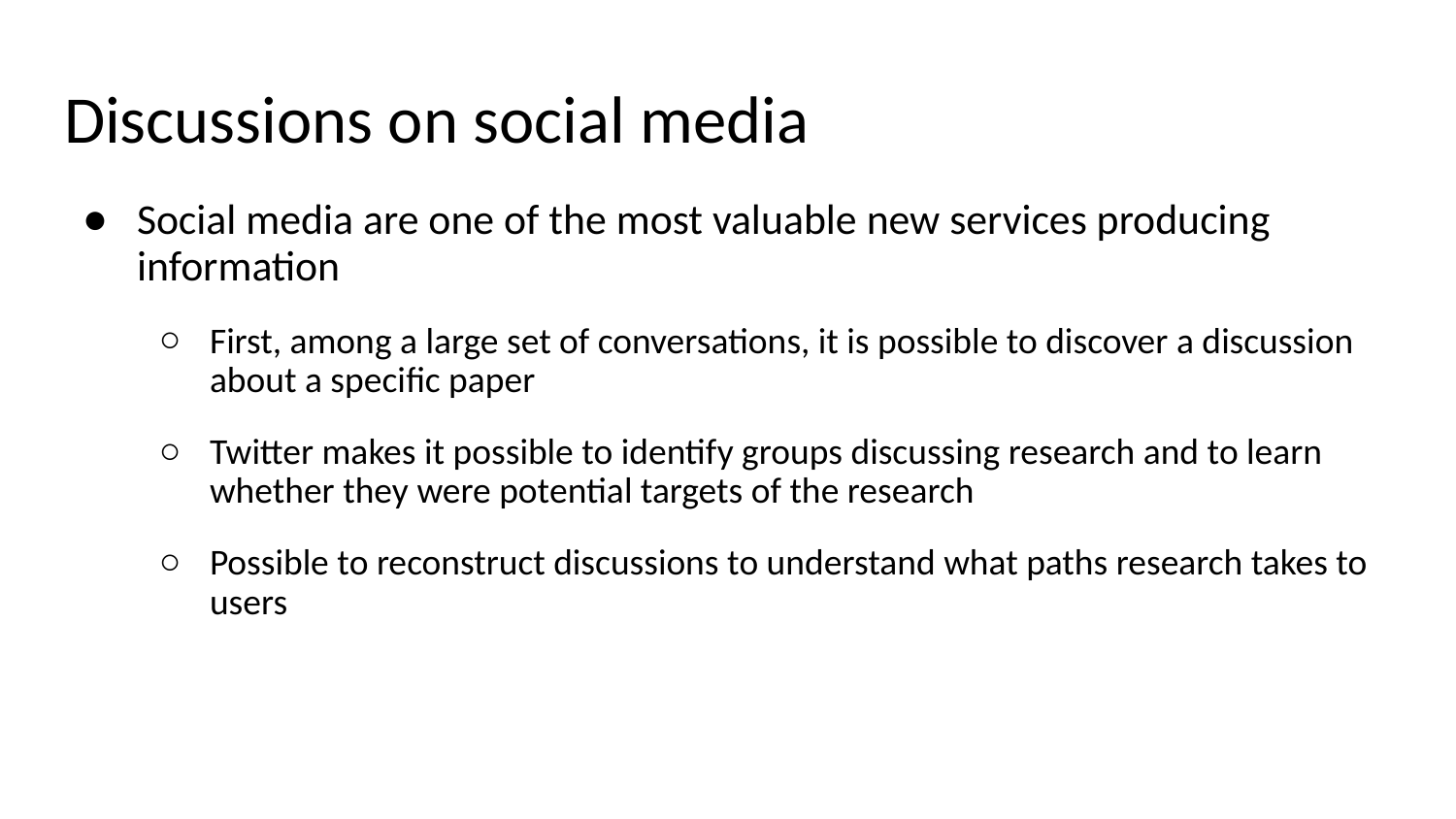

# Discussions on social media
Social media are one of the most valuable new services producing information
First, among a large set of conversations, it is possible to discover a discussion about a speciﬁc paper
Twitter makes it possible to identify groups discussing research and to learn whether they were potential targets of the research
Possible to reconstruct discussions to understand what paths research takes to users